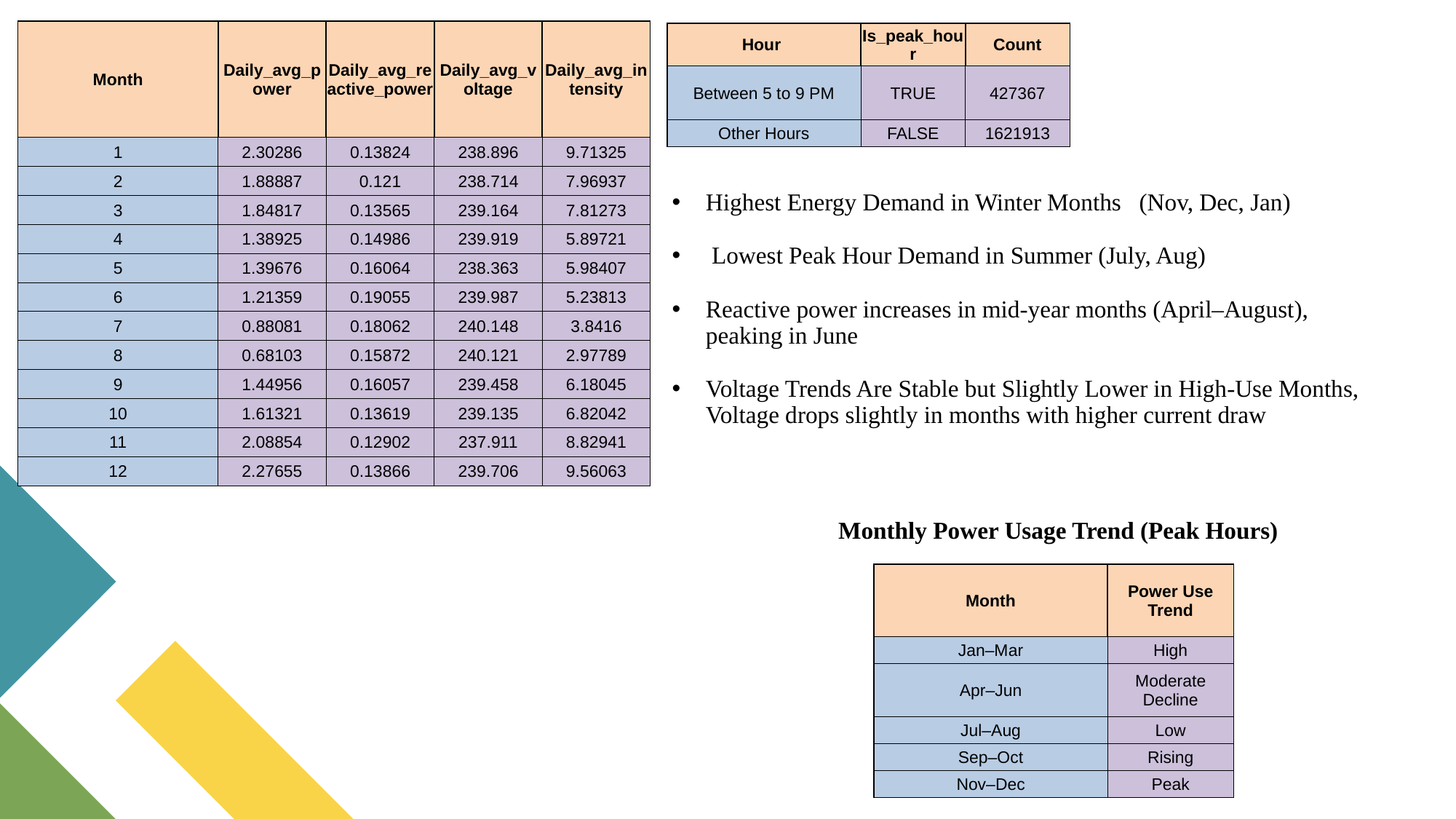

| Month | Daily\_avg\_power | Daily\_avg\_reactive\_power | Daily\_avg\_voltage | Daily\_avg\_intensity |
| --- | --- | --- | --- | --- |
| 1 | 2.30286 | 0.13824 | 238.896 | 9.71325 |
| 2 | 1.88887 | 0.121 | 238.714 | 7.96937 |
| 3 | 1.84817 | 0.13565 | 239.164 | 7.81273 |
| 4 | 1.38925 | 0.14986 | 239.919 | 5.89721 |
| 5 | 1.39676 | 0.16064 | 238.363 | 5.98407 |
| 6 | 1.21359 | 0.19055 | 239.987 | 5.23813 |
| 7 | 0.88081 | 0.18062 | 240.148 | 3.8416 |
| 8 | 0.68103 | 0.15872 | 240.121 | 2.97789 |
| 9 | 1.44956 | 0.16057 | 239.458 | 6.18045 |
| 10 | 1.61321 | 0.13619 | 239.135 | 6.82042 |
| 11 | 2.08854 | 0.12902 | 237.911 | 8.82941 |
| 12 | 2.27655 | 0.13866 | 239.706 | 9.56063 |
| Hour | Is\_peak\_hour | Count |
| --- | --- | --- |
| Between 5 to 9 PM | TRUE | 427367 |
| Other Hours | FALSE | 1621913 |
Highest Energy Demand in Winter Months   (Nov, Dec, Jan)
 Lowest Peak Hour Demand in Summer (July, Aug)
Reactive power increases in mid-year months (April–August), peaking in June
Voltage Trends Are Stable but Slightly Lower in High-Use Months, Voltage drops slightly in months with higher current draw

Monthly Power Usage Trend (Peak Hours)
| Month | Power Use Trend |
| --- | --- |
| Jan–Mar | High |
| Apr–Jun | Moderate Decline |
| Jul–Aug | Low |
| Sep–Oct | Rising |
| Nov–Dec | Peak |